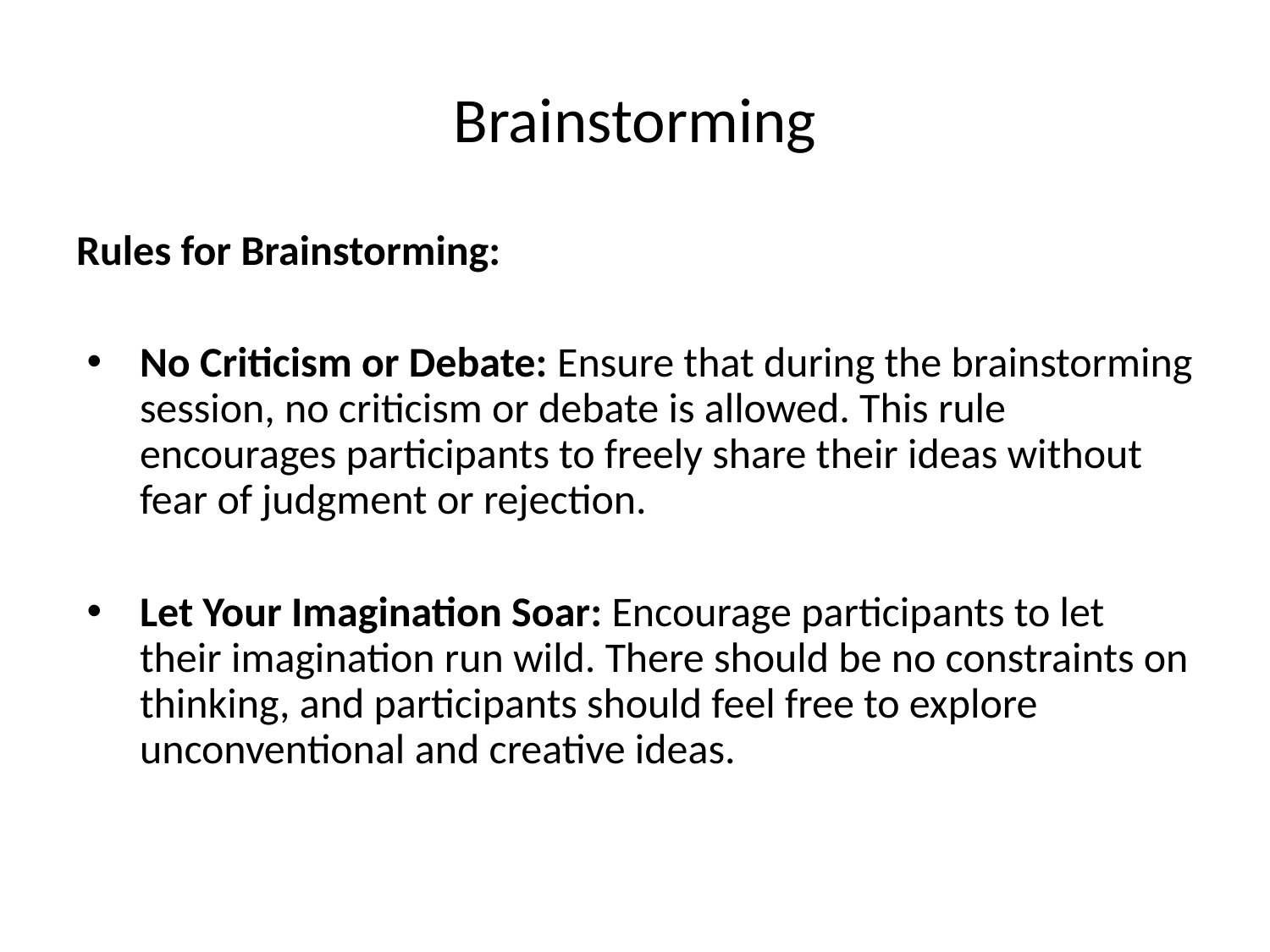

# Brainstorming
Rules for Brainstorming:

No Criticism or Debate: Ensure that during the brainstorming session, no criticism or debate is allowed. This rule encourages participants to freely share their ideas without fear of judgment or rejection.

Let Your Imagination Soar: Encourage participants to let their imagination run wild. There should be no constraints on thinking, and participants should feel free to explore unconventional and creative ideas.